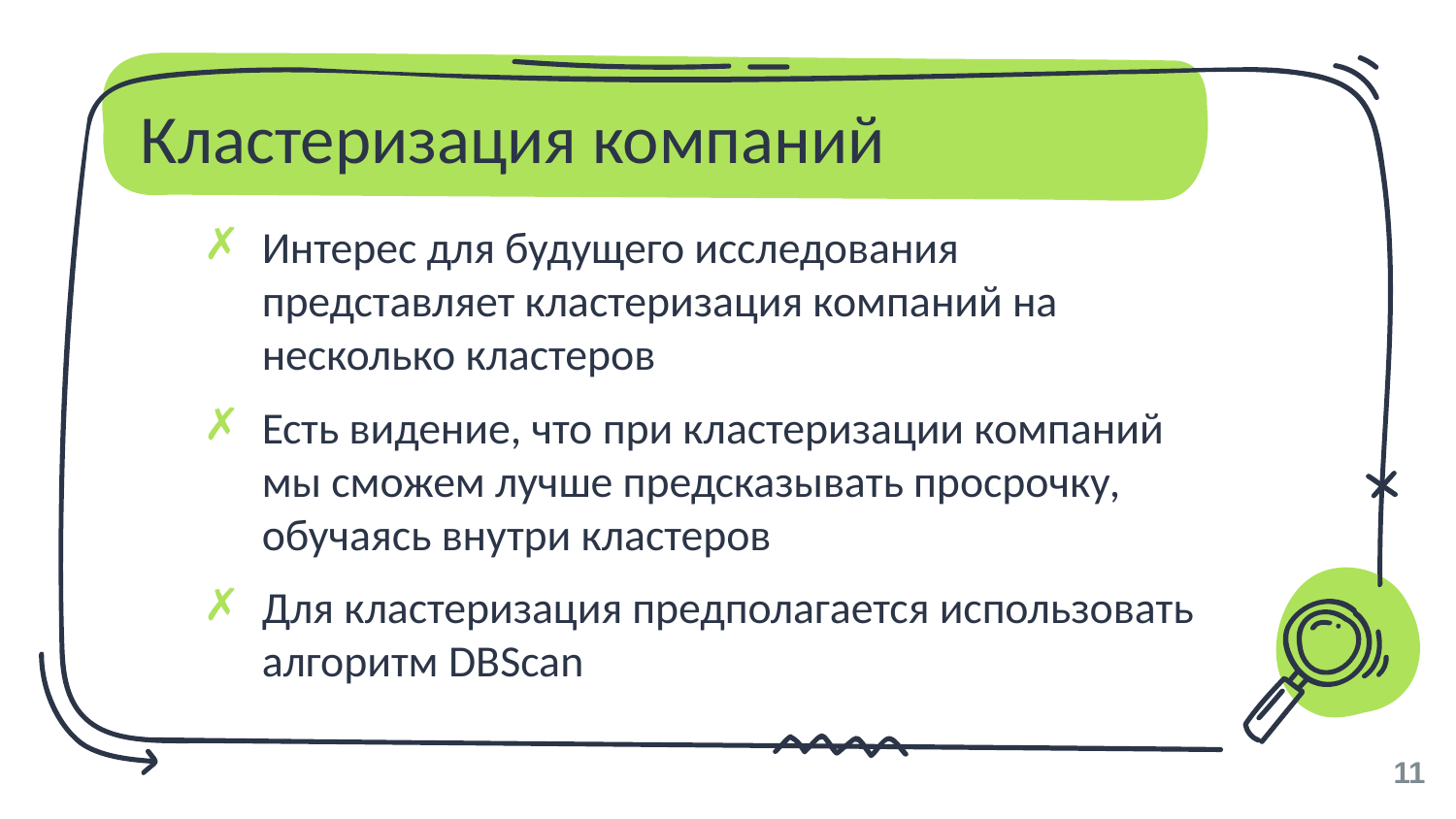

# Кластеризация компаний
Интерес для будущего исследования представляет кластеризация компаний на несколько кластеров
Есть видение, что при кластеризации компаний мы сможем лучше предсказывать просрочку, обучаясь внутри кластеров
Для кластеризация предполагается использовать алгоритм DBScan

11